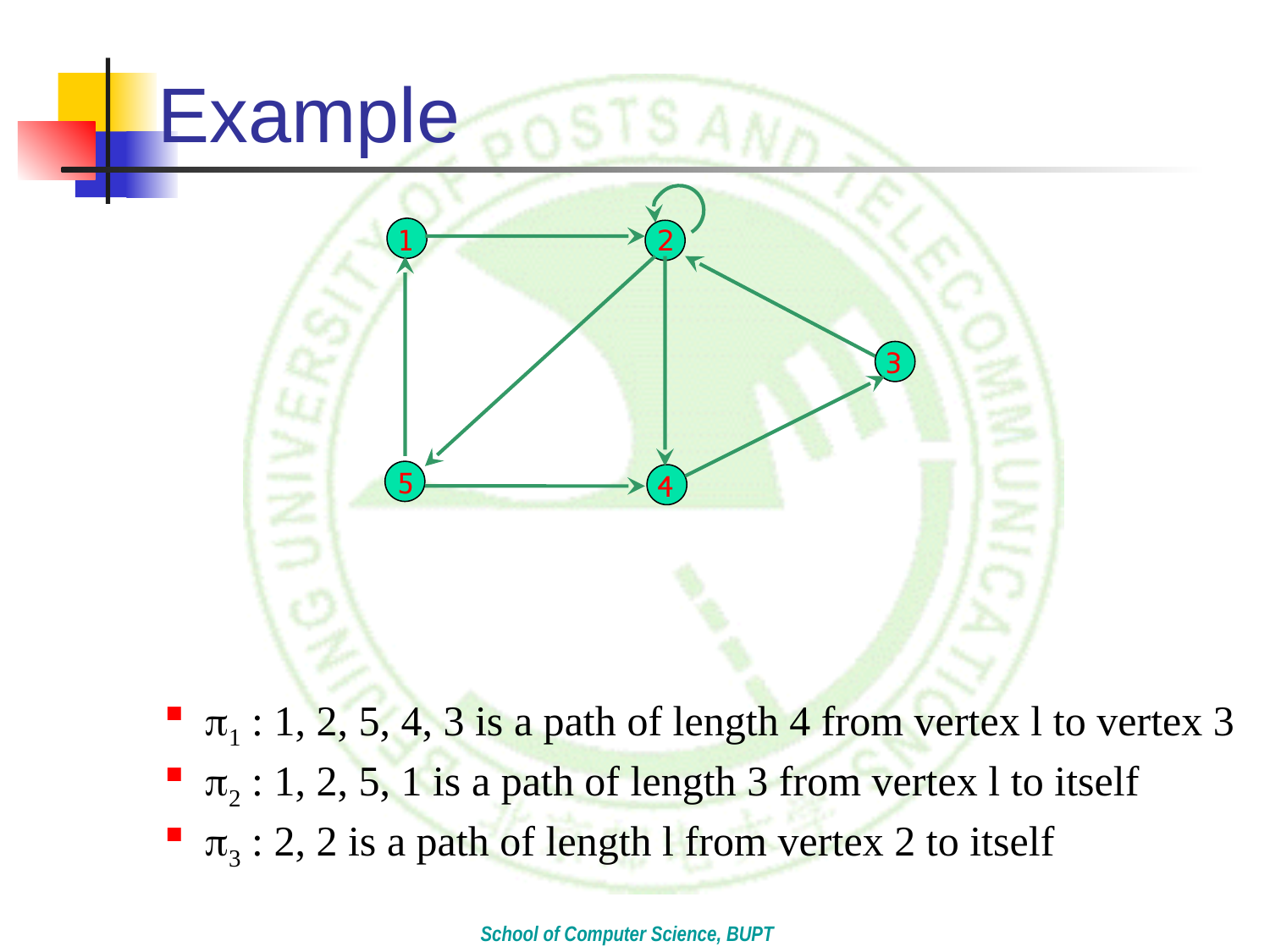

# Example

π1 : 1, 2, 5, 4, 3 is a path of length 4 from vertex l to vertex 3
π2 : 1, 2, 5, 1 is a path of length 3 from vertex l to itself
π3 : 2, 2 is a path of length l from vertex 2 to itself

1
2

3

5

4

School of Computer Science, BUPT
10